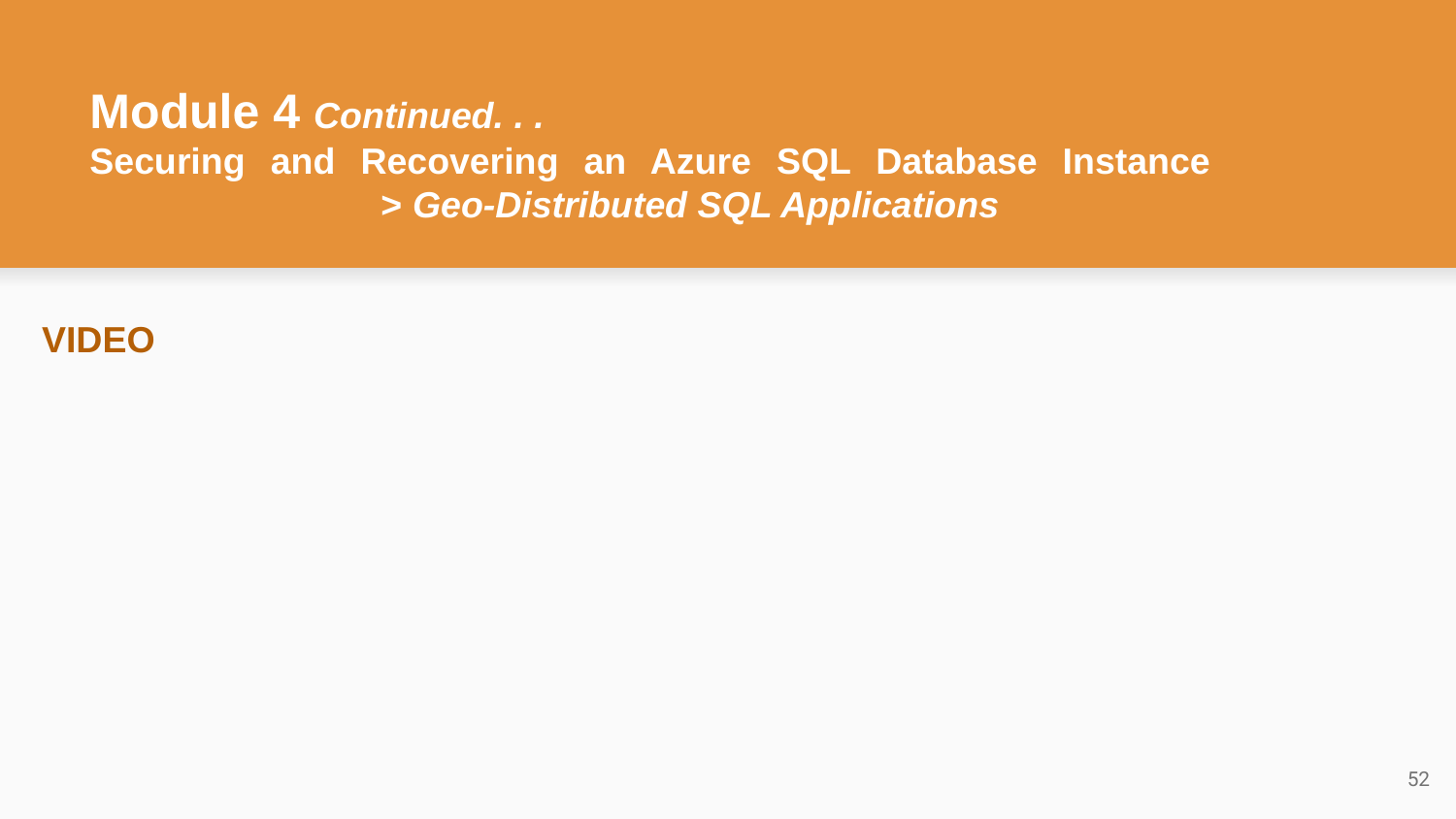

# Module 4 Continued. . .
Securing and Recovering an Azure SQL Database Instance 			> Geo-Distributed SQL Applications
VIDEO

52